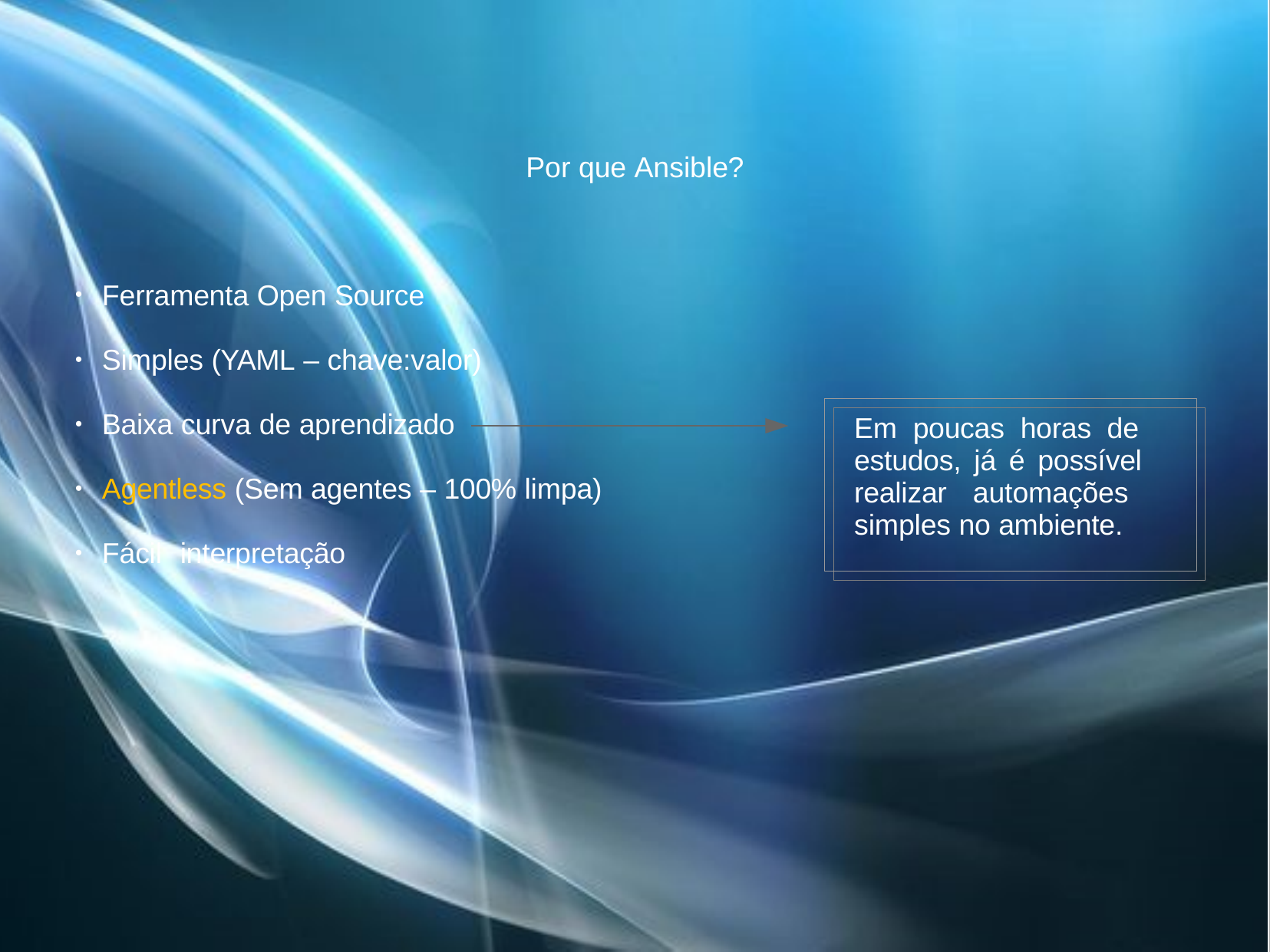

# Por que Ansible?
Ferramenta Open Source
●
Simples (YAML – chave:valor)
●

Baixa curva de aprendizado
Em poucas horas de  estudos, já é possível  realizar automações  simples no ambiente.
●

Agentless (Sem agentes – 100% limpa)
●
Fácil	interpretação
●